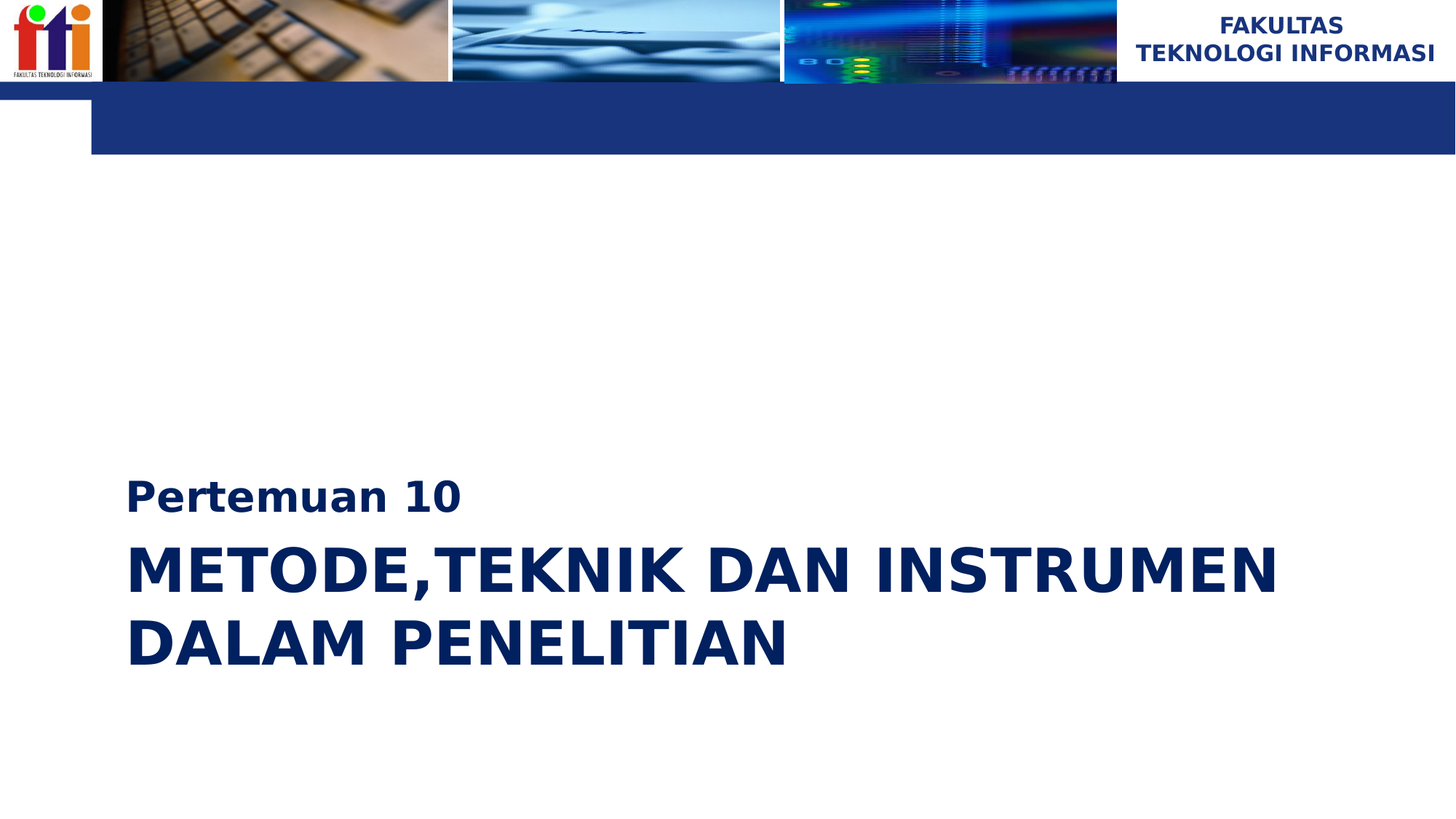

Pertemuan 10
# METODE,TEKNIK DAN INSTRUMEN DALAM PENELITIAN